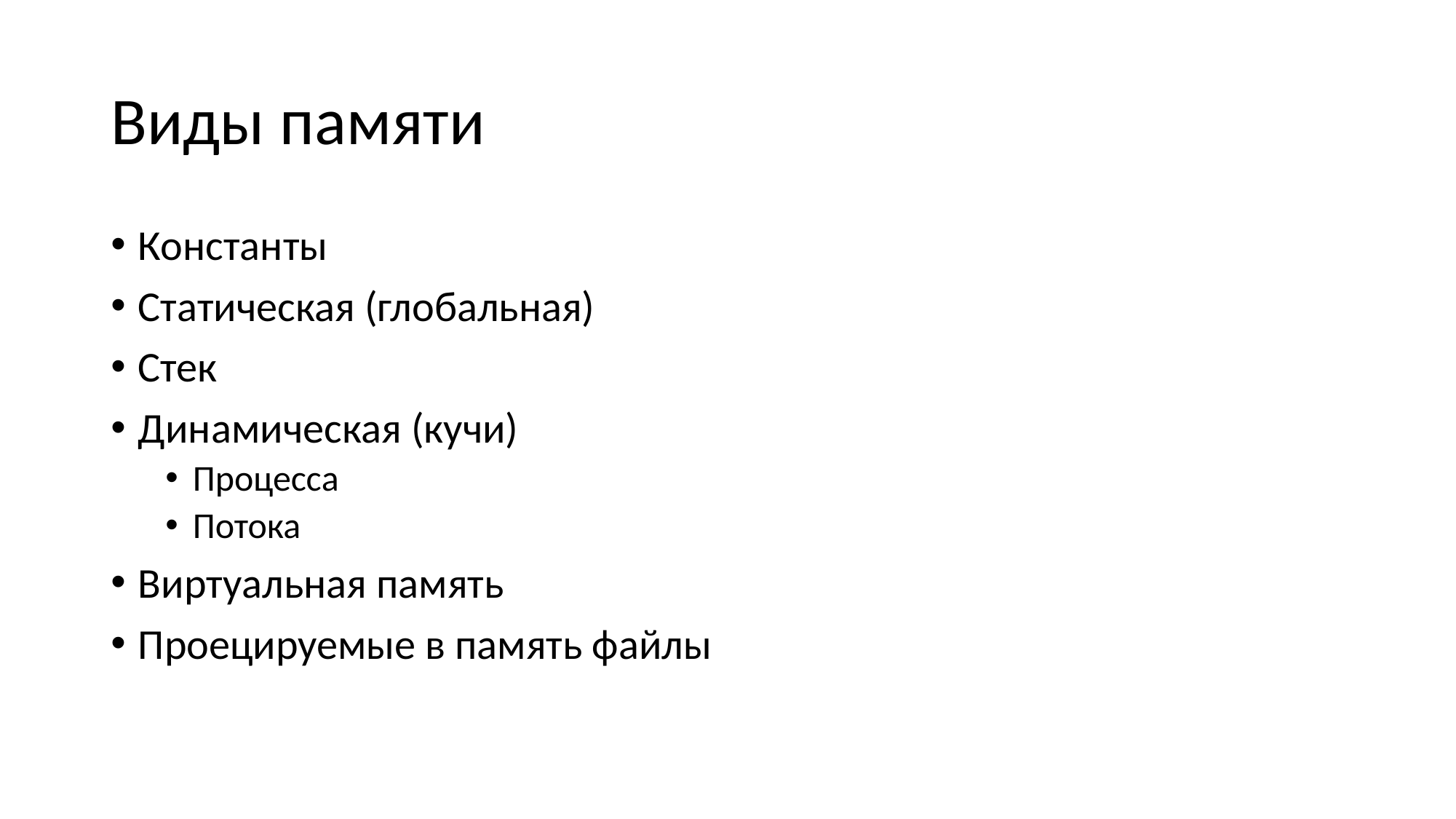

# Виды памяти
Константы
Статическая (глобальная)
Стек
Динамическая (кучи)
Процесса
Потока
Виртуальная память
Проецируемые в память файлы